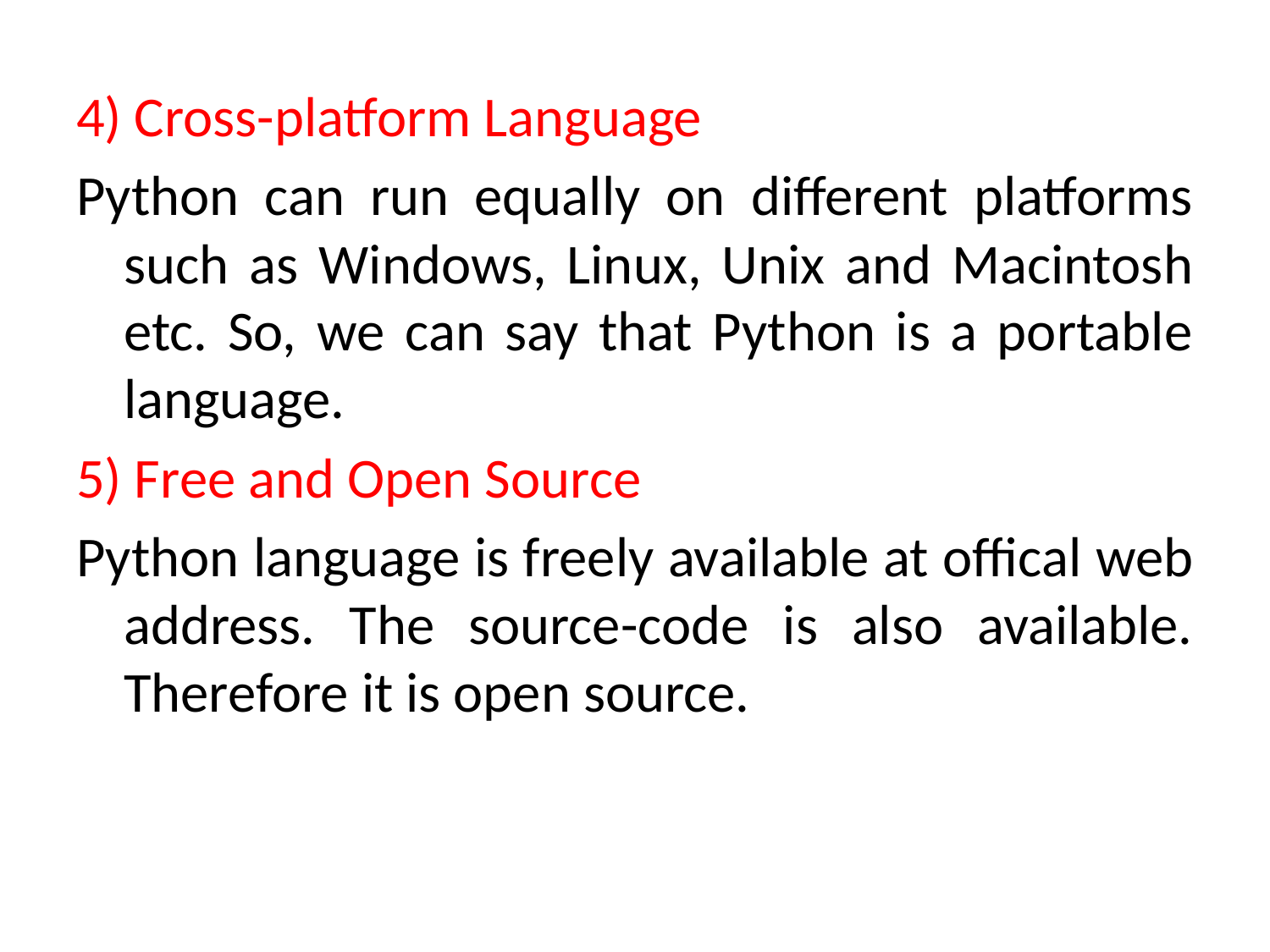

#
4) Cross-platform Language
Python can run equally on different platforms such as Windows, Linux, Unix and Macintosh etc. So, we can say that Python is a portable language.
5) Free and Open Source
Python language is freely available at offical web address. The source-code is also available. Therefore it is open source.